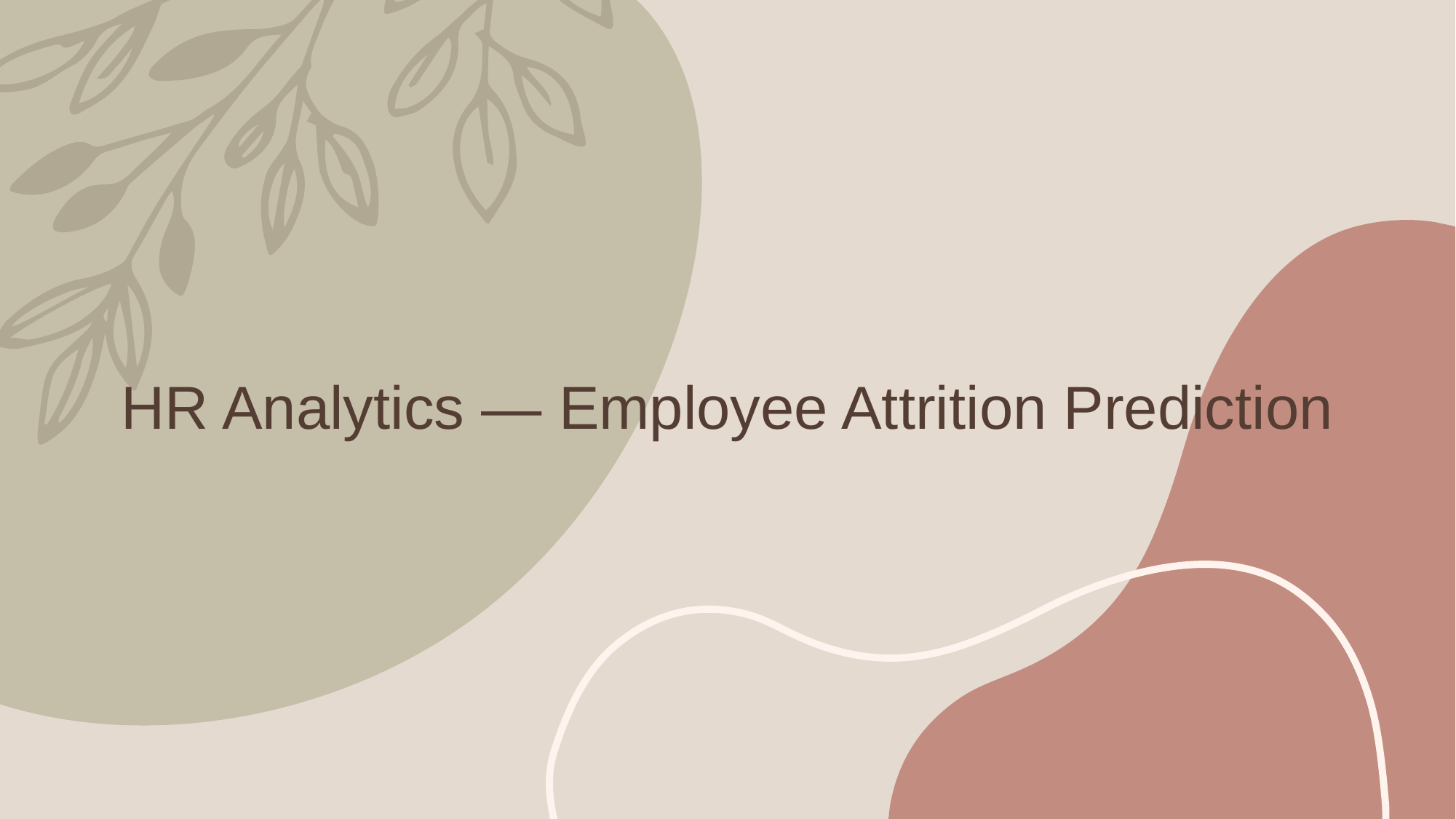

# HR Analytics — Employee Attrition Prediction